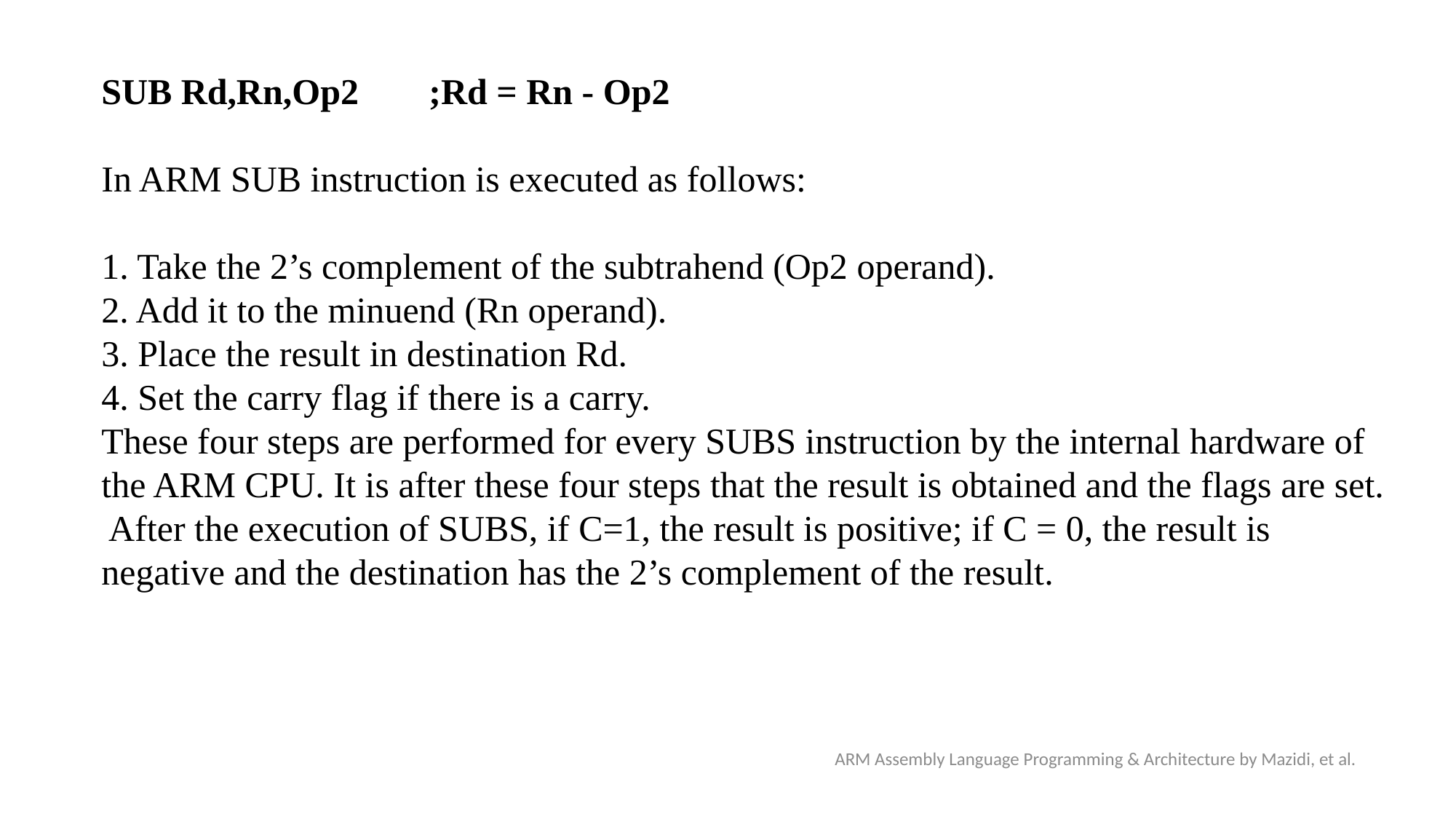

SUB Rd,Rn,Op2 	;Rd = Rn - Op2

In ARM SUB instruction is executed as follows:

1. Take the 2’s complement of the subtrahend (Op2 operand).
2. Add it to the minuend (Rn operand).
3. Place the result in destination Rd.
4. Set the carry flag if there is a carry.
These four steps are performed for every SUBS instruction by the internal hardware of the ARM CPU. It is after these four steps that the result is obtained and the flags are set.  After the execution of SUBS, if C=1, the result is positive; if C = 0, the result is negative and the destination has the 2’s complement of the result.
ARM Assembly Language Programming & Architecture by Mazidi, et al.